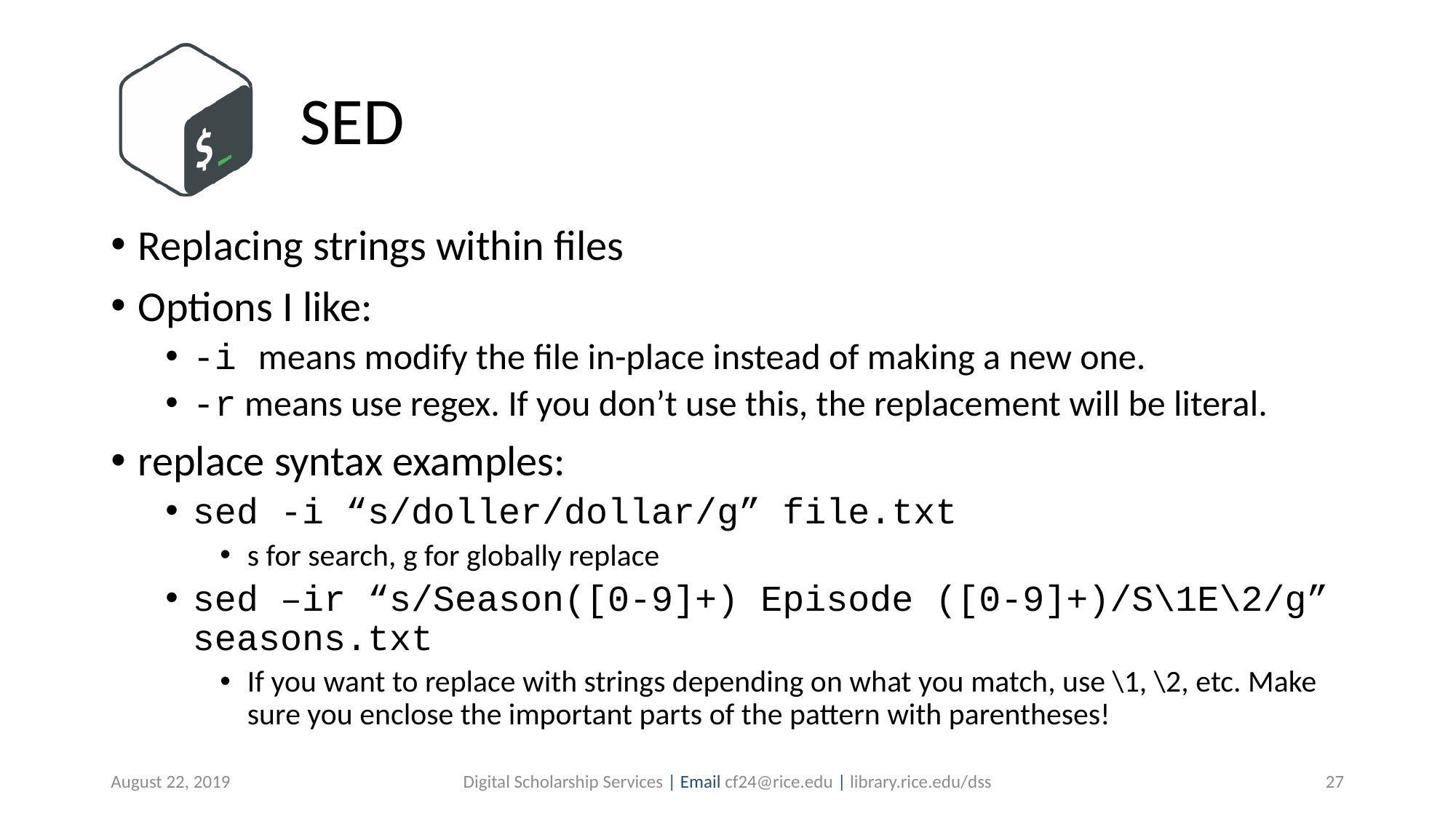

# SED
Replacing strings within files
Options I like:
-i means modify the file in-place instead of making a new one.
-r means use regex. If you don’t use this, the replacement will be literal.
replace syntax examples:
sed -i “s/doller/dollar/g” file.txt
s for search, g for globally replace
sed –ir “s/Season([0-9]+) Episode ([0-9]+)/S\1E\2/g” seasons.txt
If you want to replace with strings depending on what you match, use \1, \2, etc. Make sure you enclose the important parts of the pattern with parentheses!
August 22, 2019
Digital Scholarship Services | Email cf24@rice.edu | library.rice.edu/dss
27